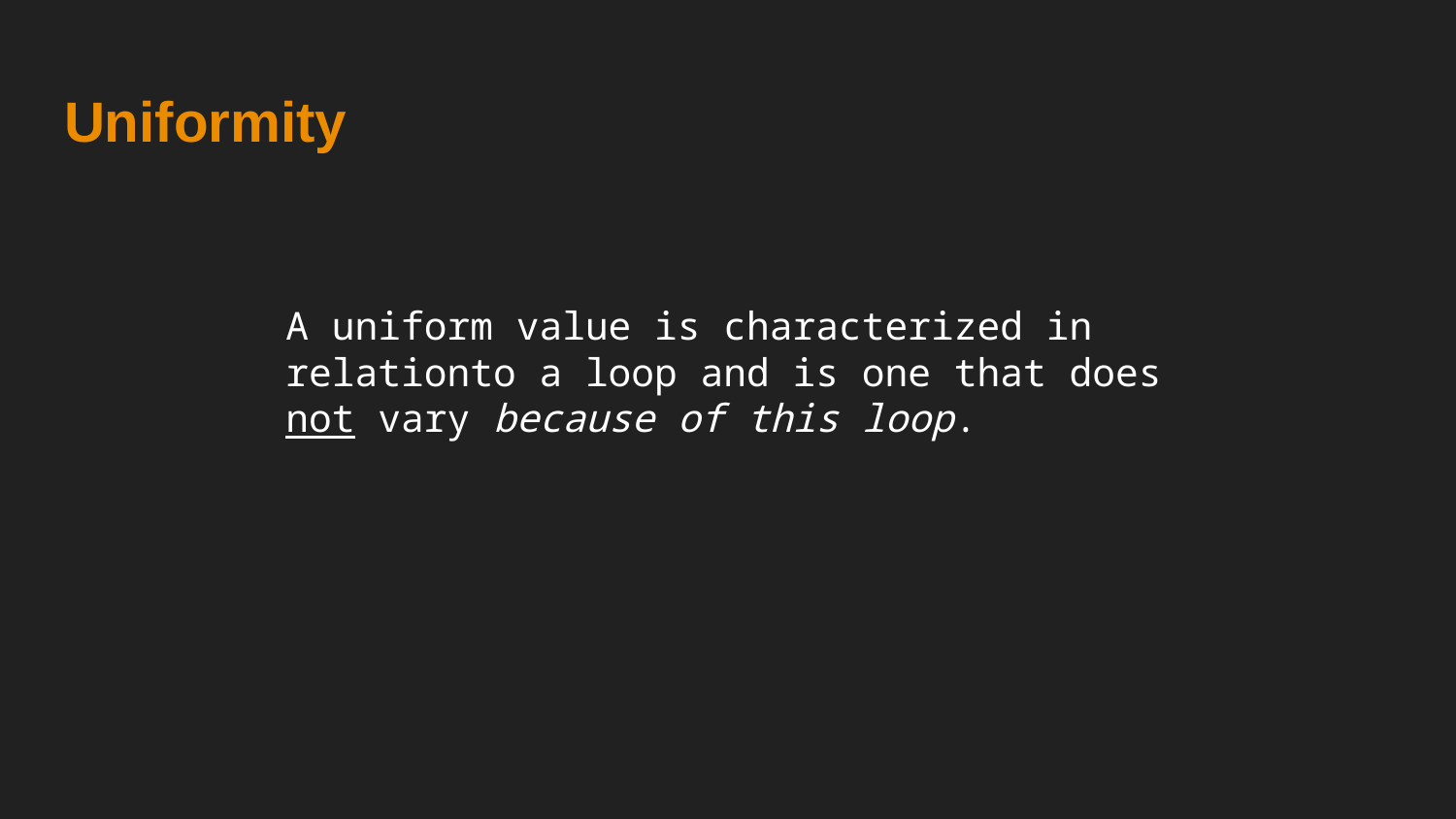

# Uniformity
A uniform value is characterized in relationto a loop and is one that does not vary because of this loop.